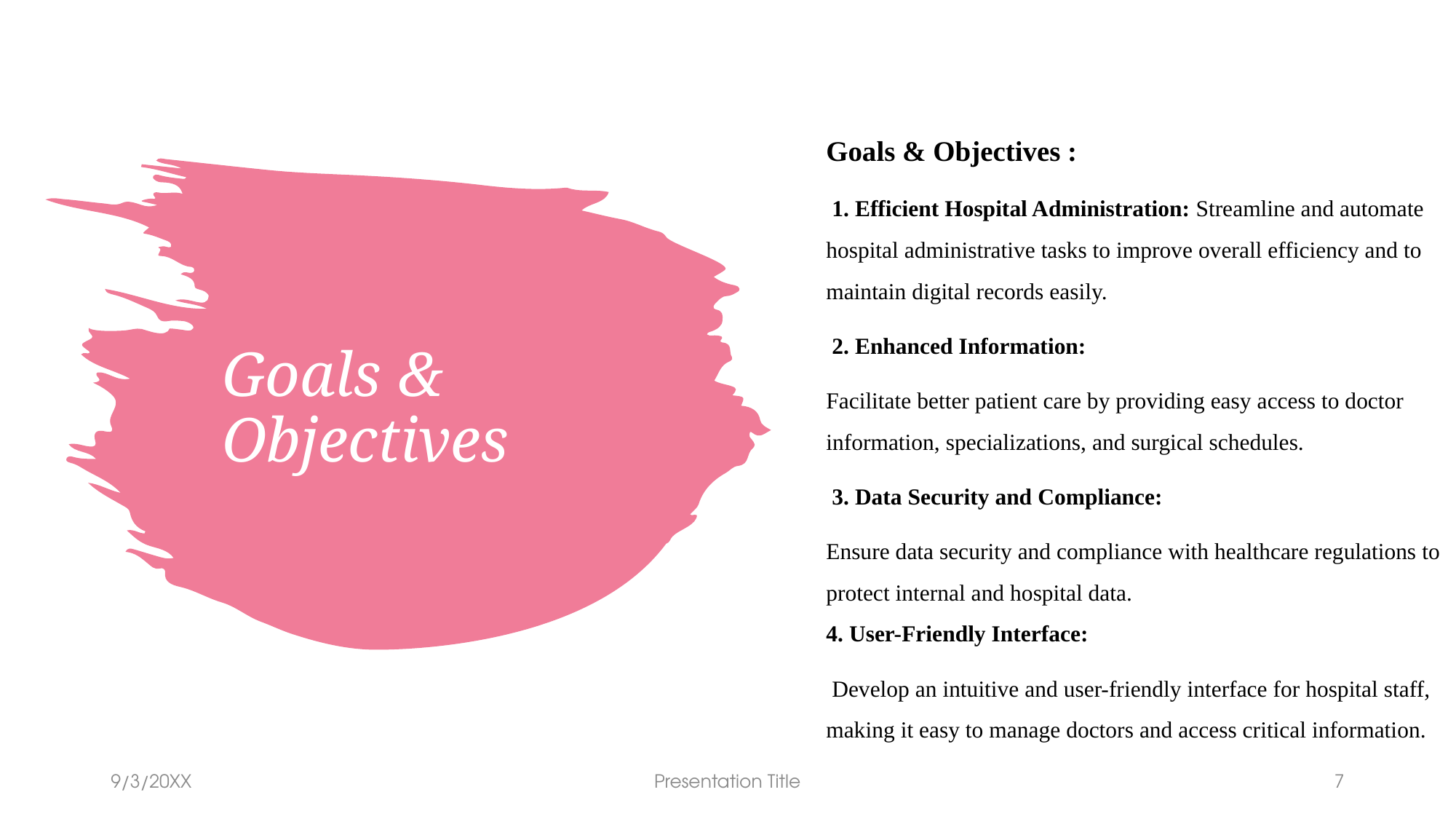

Goals & Objectives :
 1. Efficient Hospital Administration: Streamline and automate hospital administrative tasks to improve overall efficiency and to maintain digital records easily.
 2. Enhanced Information:
Facilitate better patient care by providing easy access to doctor information, specializations, and surgical schedules.
 3. Data Security and Compliance:
Ensure data security and compliance with healthcare regulations to protect internal and hospital data.
4. User-Friendly Interface:
 Develop an intuitive and user-friendly interface for hospital staff, making it easy to manage doctors and access critical information.

# Goals & Objectives
9/3/20XX
Presentation Title
7